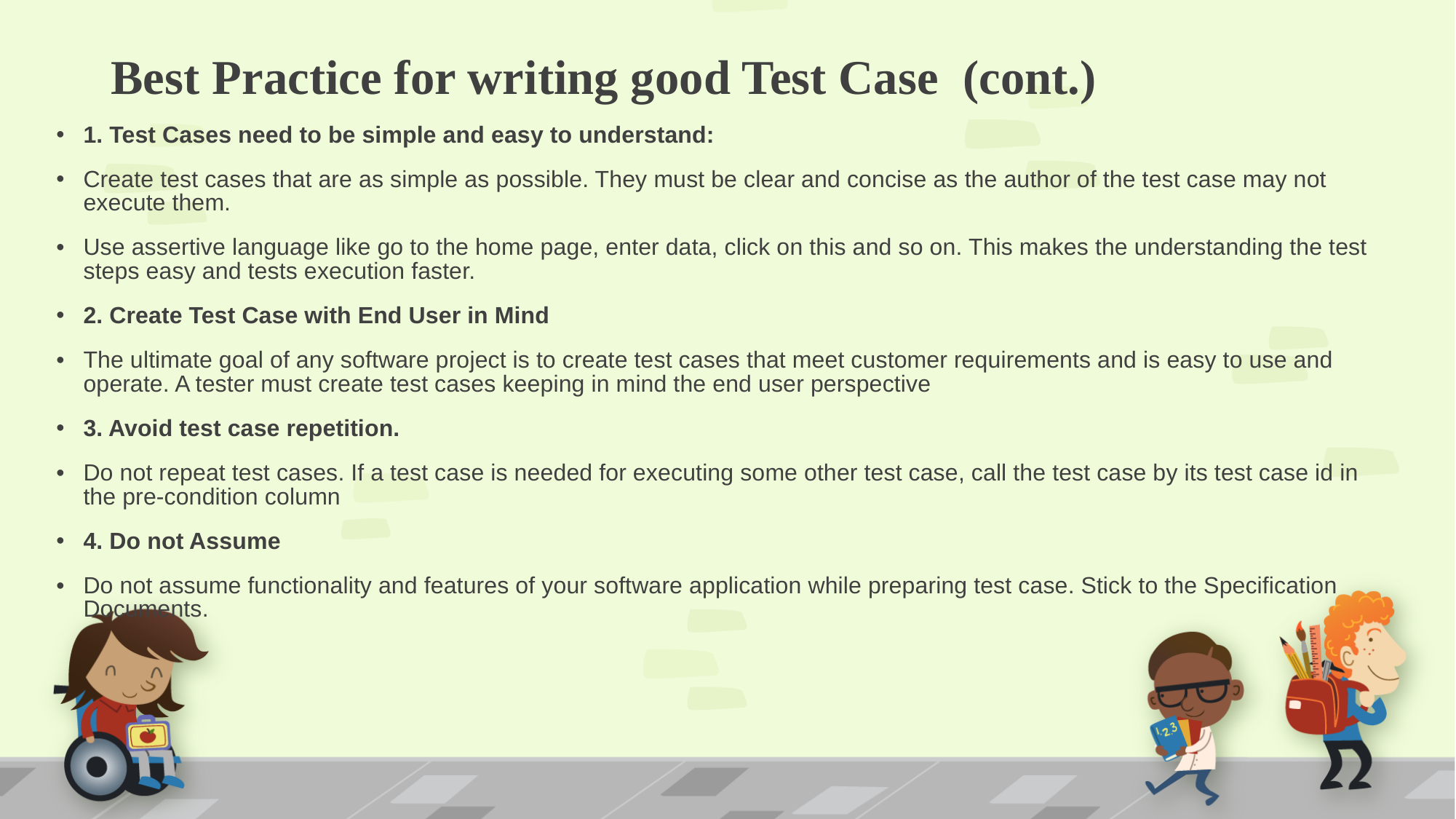

# Best Practice for writing good Test Case  (cont.)
1. Test Cases need to be simple and easy to understand:
Create test cases that are as simple as possible. They must be clear and concise as the author of the test case may not execute them.
Use assertive language like go to the home page, enter data, click on this and so on. This makes the understanding the test steps easy and tests execution faster.
2. Create Test Case with End User in Mind
The ultimate goal of any software project is to create test cases that meet customer requirements and is easy to use and operate. A tester must create test cases keeping in mind the end user perspective
3. Avoid test case repetition.
Do not repeat test cases. If a test case is needed for executing some other test case, call the test case by its test case id in the pre-condition column
4. Do not Assume
Do not assume functionality and features of your software application while preparing test case. Stick to the Specification Documents.